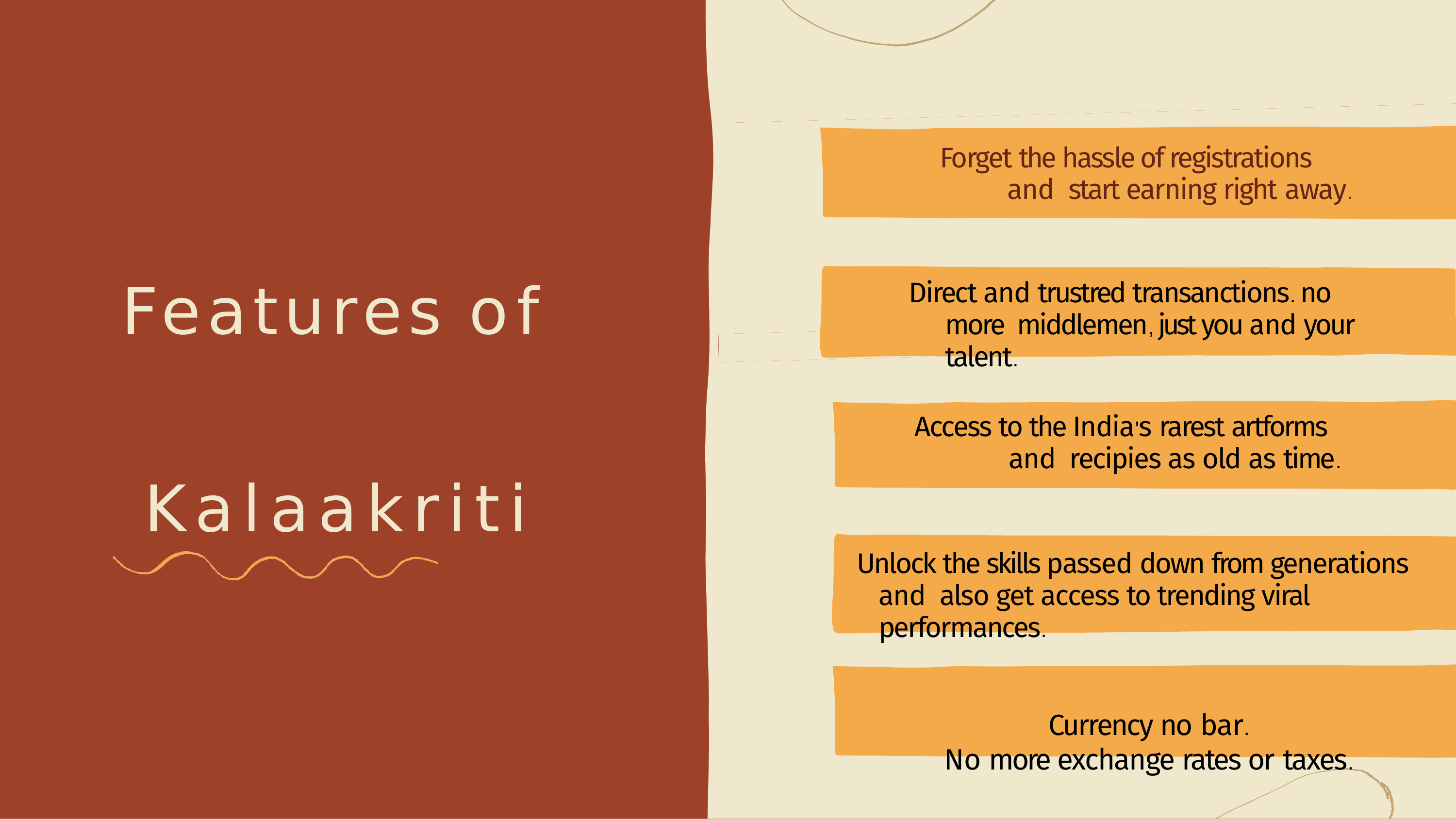

Forget the hassle of registrations and  start earning right away.
# Features of  Kalaakriti
Direct and trustred transanctions. no more  middlemen, just you and your talent.
Access to the India's rarest artforms and  recipies as old as time.
Unlock the skills passed down from generations and  also get access to trending viral performances.

Currency no bar.
No more exchange rates or taxes.